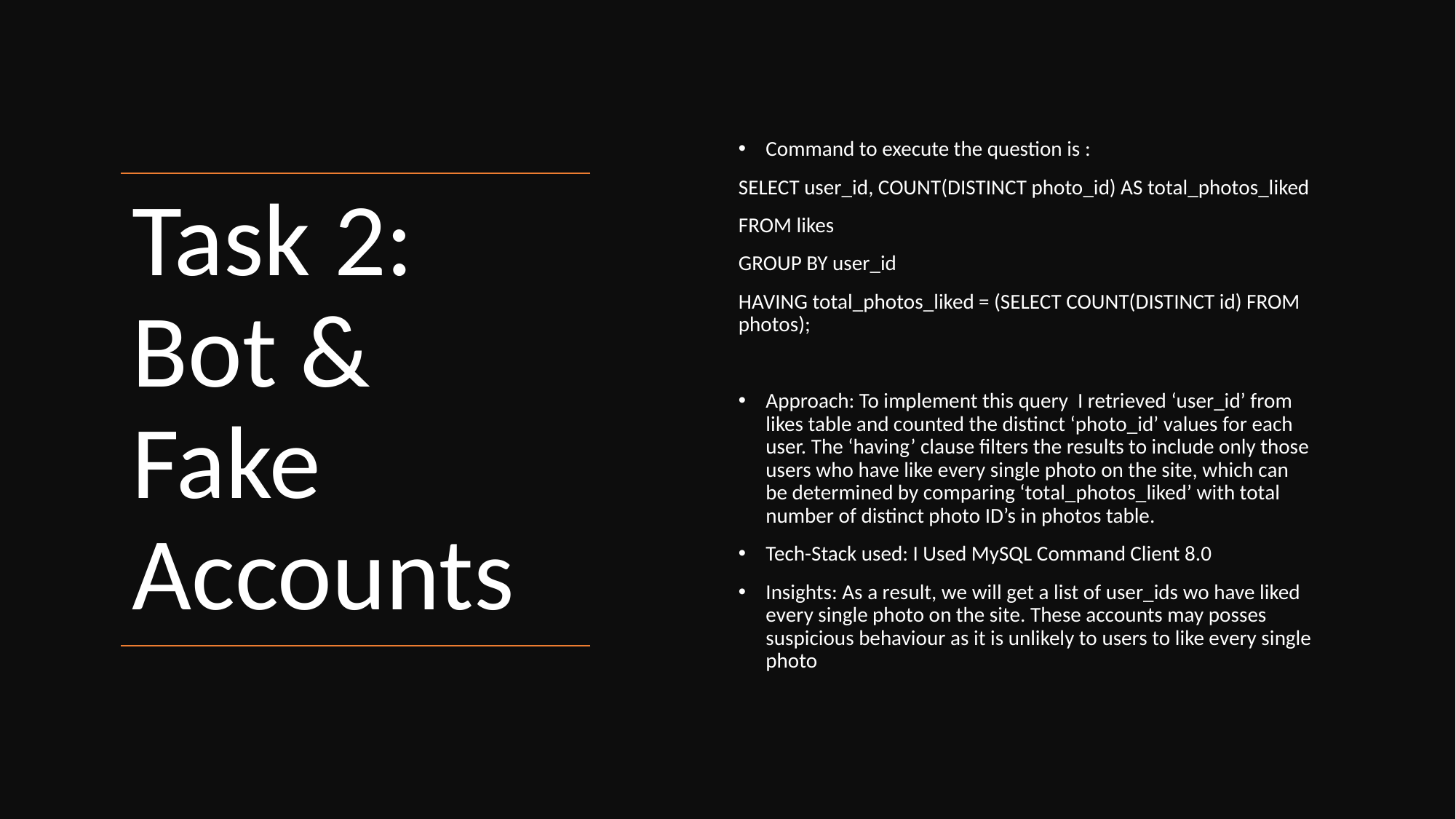

Command to execute the question is :
SELECT user_id, COUNT(DISTINCT photo_id) AS total_photos_liked
FROM likes
GROUP BY user_id
HAVING total_photos_liked = (SELECT COUNT(DISTINCT id) FROM photos);

Approach: To implement this query  I retrieved ‘user_id’ from likes table and counted the distinct ‘photo_id’ values for each user. The ‘having’ clause filters the results to include only those users who have like every single photo on the site, which can be determined by comparing ‘total_photos_liked’ with total number of distinct photo ID’s in photos table.
Tech-Stack used: I Used MySQL Command Client 8.0
Insights: As a result, we will get a list of user_ids wo have liked every single photo on the site. These accounts may posses suspicious behaviour as it is unlikely to users to like every single photo
# Task 2: Bot & Fake Accounts